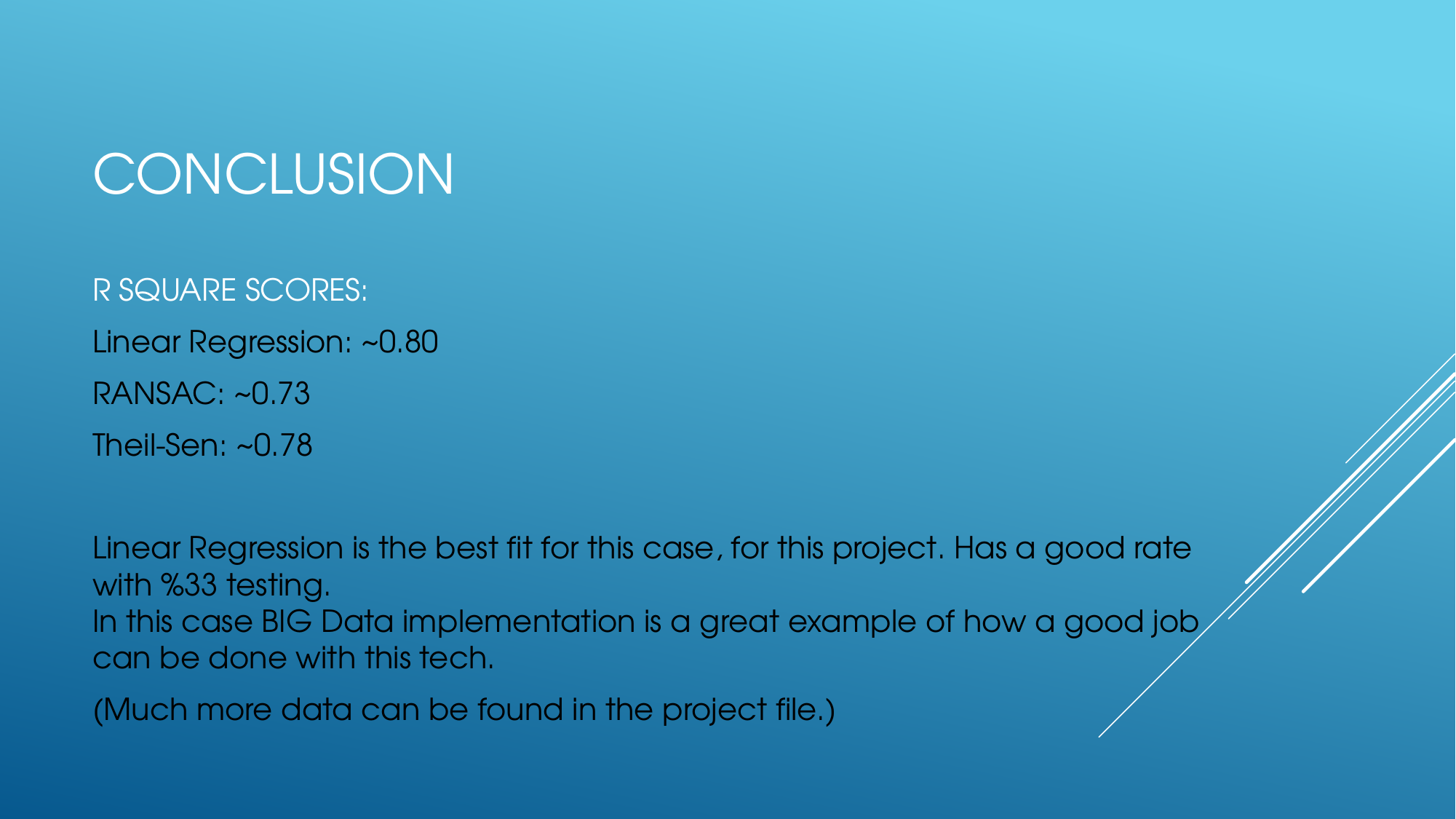

# Conclusıon
R SQUARE SCORES:
Linear Regression: ~0.80
RANSAC: ~0.73
Theil-Sen: ~0.78

Linear Regression is the best fit for this case, for this project. Has a good rate with %33 testing.
In this case BIG Data implementation is a great example of how a good job can be done with this tech.
(Much more data can be found in the project file.)